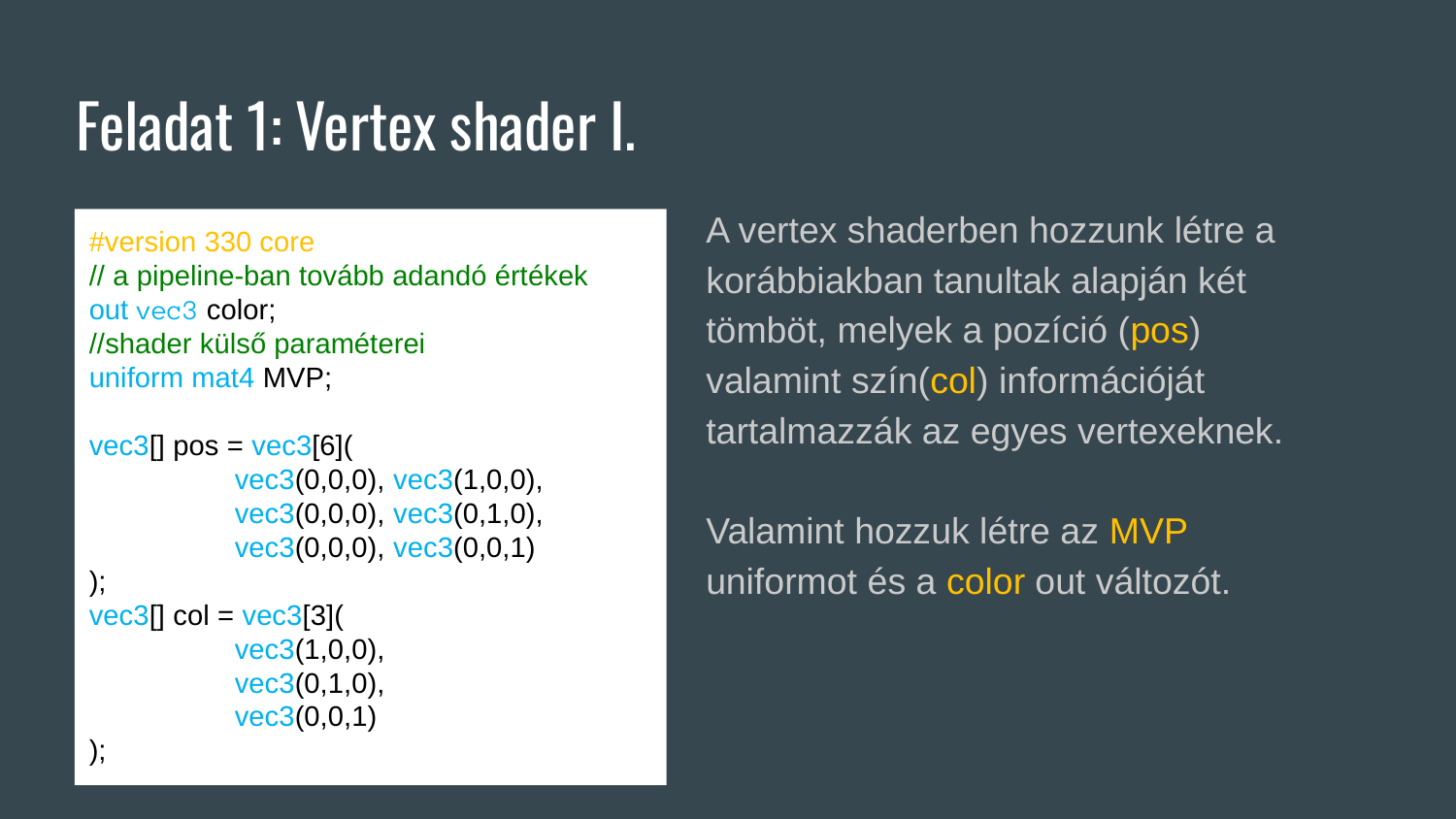

# Feladat 1: Vertex shader I.

A vertex shaderben hozzunk létre a korábbiakban tanultak alapján két tömböt, melyek a pozíció (pos) valamint szín(col) információját tartalmazzák az egyes vertexeknek.

Valamint hozzuk létre az MVP uniformot és a color out változót.
#version 330 core
// a pipeline-ban tovább adandó értékek
out vec3 color;
//shader külső paraméterei
uniform mat4 MVP;

vec3[] pos = vec3[6](
	vec3(0,0,0), vec3(1,0,0),
	vec3(0,0,0), vec3(0,1,0),
	vec3(0,0,0), vec3(0,0,1)
);
vec3[] col = vec3[3](
	vec3(1,0,0),
	vec3(0,1,0),
	vec3(0,0,1)
);